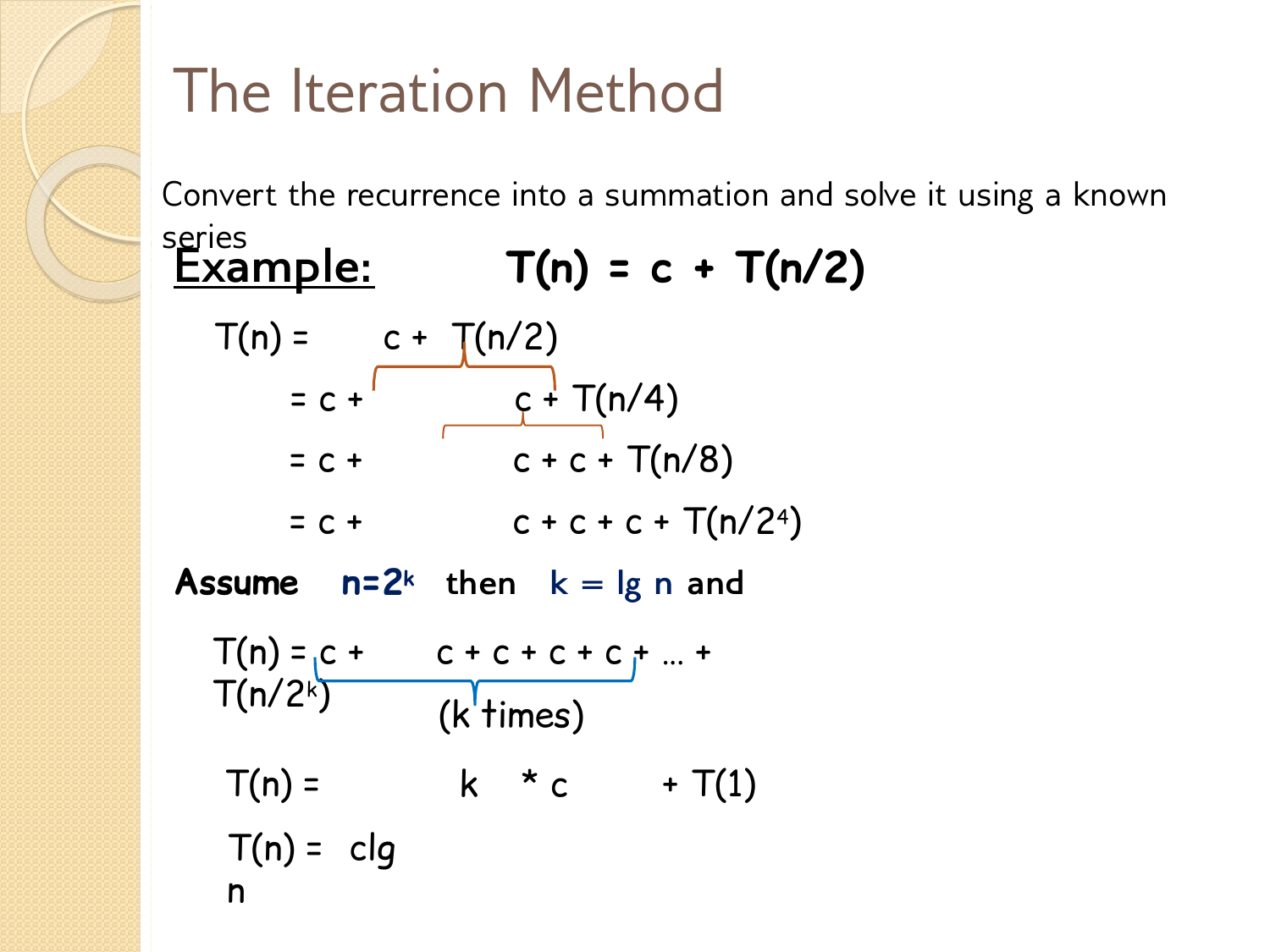

# The Iteration Method
Convert the recurrence into a summation and solve it using a known series
Example:
T(n) = c + T(n/2)

T(n) =	c +	T(n/2)
= c +	c + T(n/4)
= c +	c + c + T(n/8)
= c +	c + c + c + T(n/24)
Assume	n=2k	then	k = lg n	and
T(n) = c +	c + c + c + c + … + T(n/2k)

(k times)
k	* c
T(n) =
T(n) =	clg n
+ T(1)